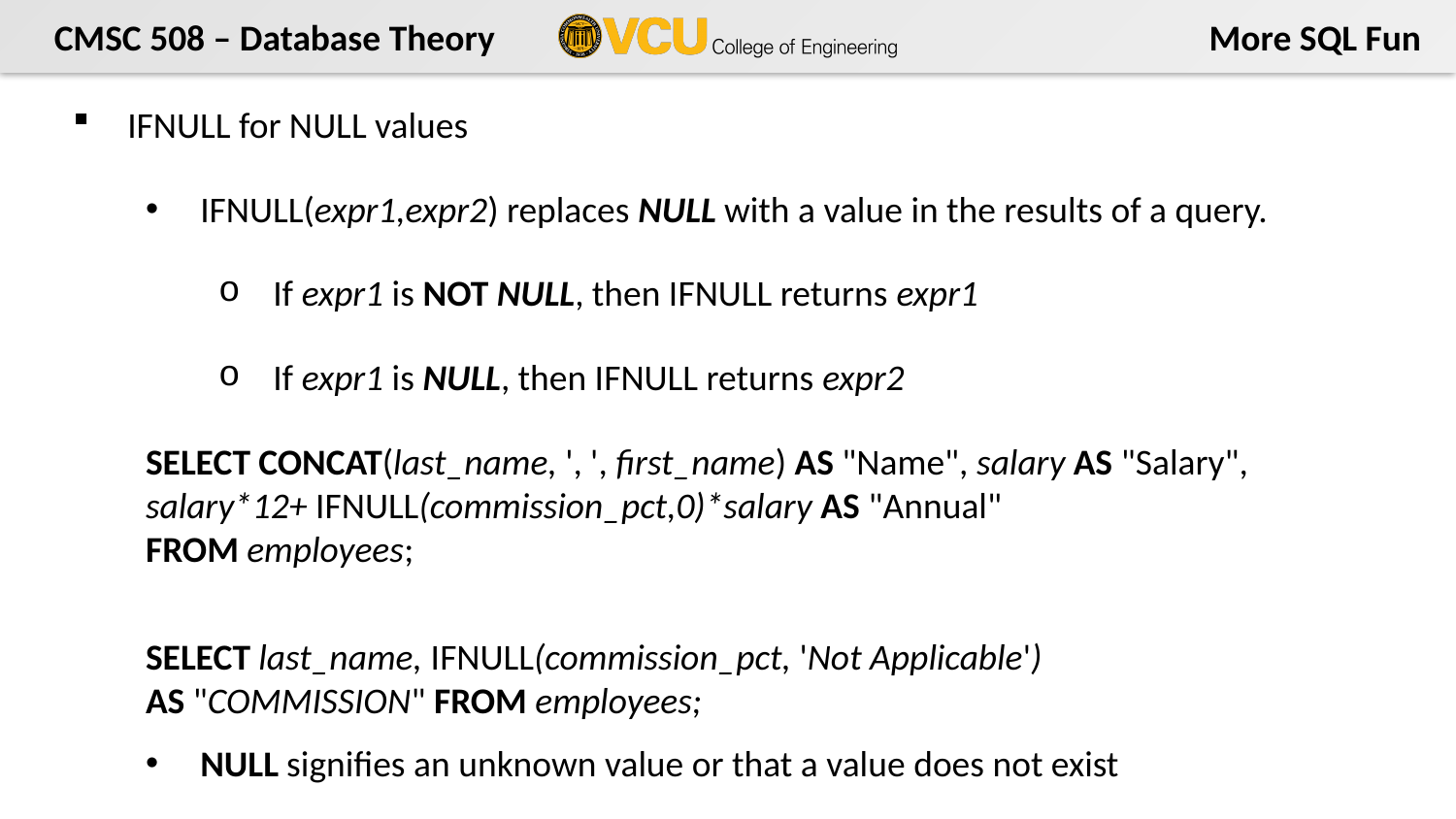

IFNULL for NULL values
IFNULL(expr1,expr2) replaces NULL with a value in the results of a query.
If expr1 is NOT NULL, then IFNULL returns expr1
If expr1 is NULL, then IFNULL returns expr2
SELECT CONCAT(last_name, ', ', first_name) AS "Name", salary AS "Salary", salary*12+ IFNULL(commission_pct,0)*salary AS "Annual"
FROM employees;

SELECT last_name, IFNULL(commission_pct, 'Not Applicable')
AS "COMMISSION" FROM employees;
NULL signifies an unknown value or that a value does not exist